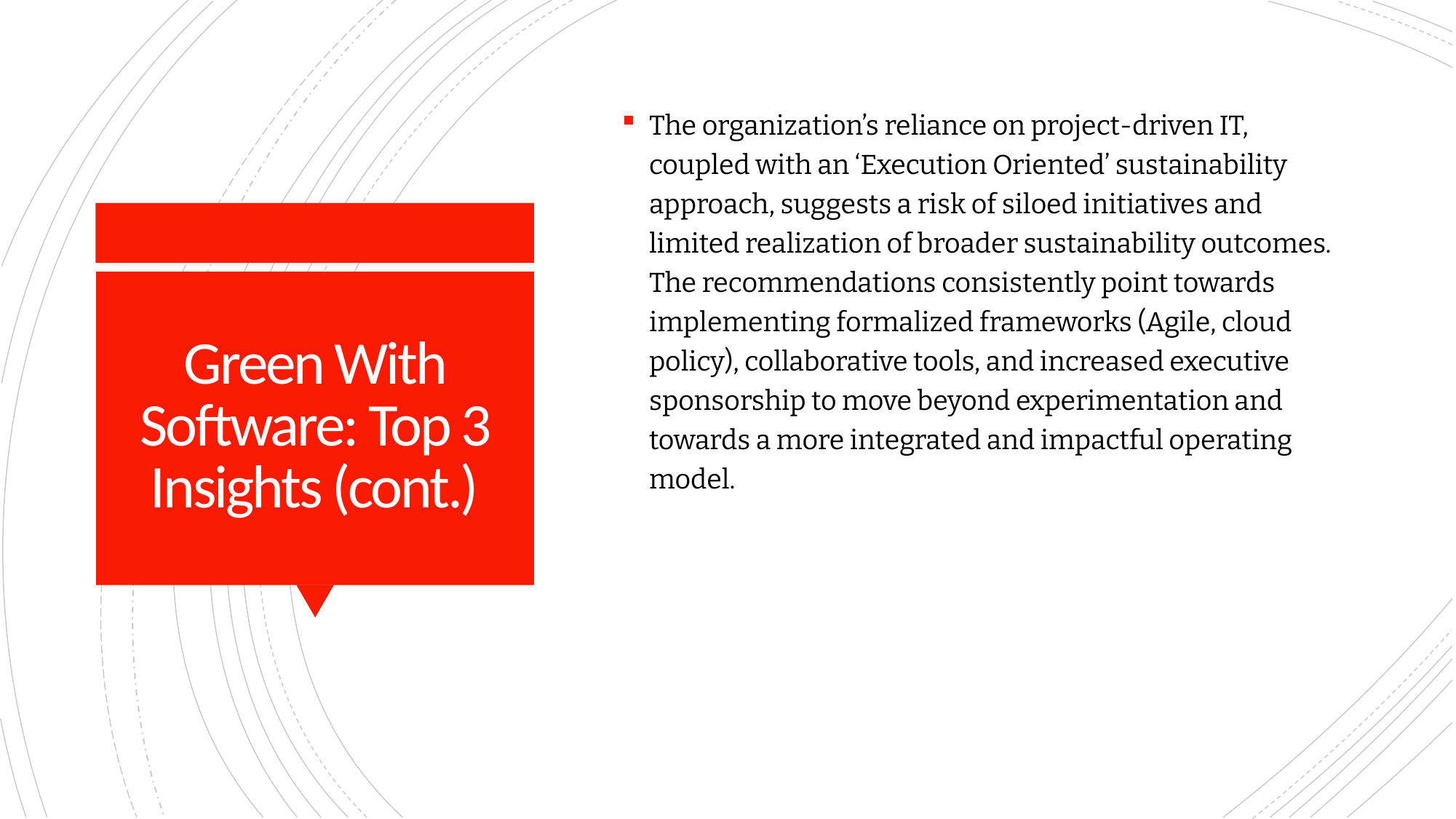

The organization’s reliance on project-driven IT, coupled with an ‘Execution Oriented’ sustainability approach, suggests a risk of siloed initiatives and limited realization of broader sustainability outcomes. The recommendations consistently point towards implementing formalized frameworks (Agile, cloud policy), collaborative tools, and increased executive sponsorship to move beyond experimentation and towards a more integrated and impactful operating model.
# Green With Software: Top 3 Insights (cont.)